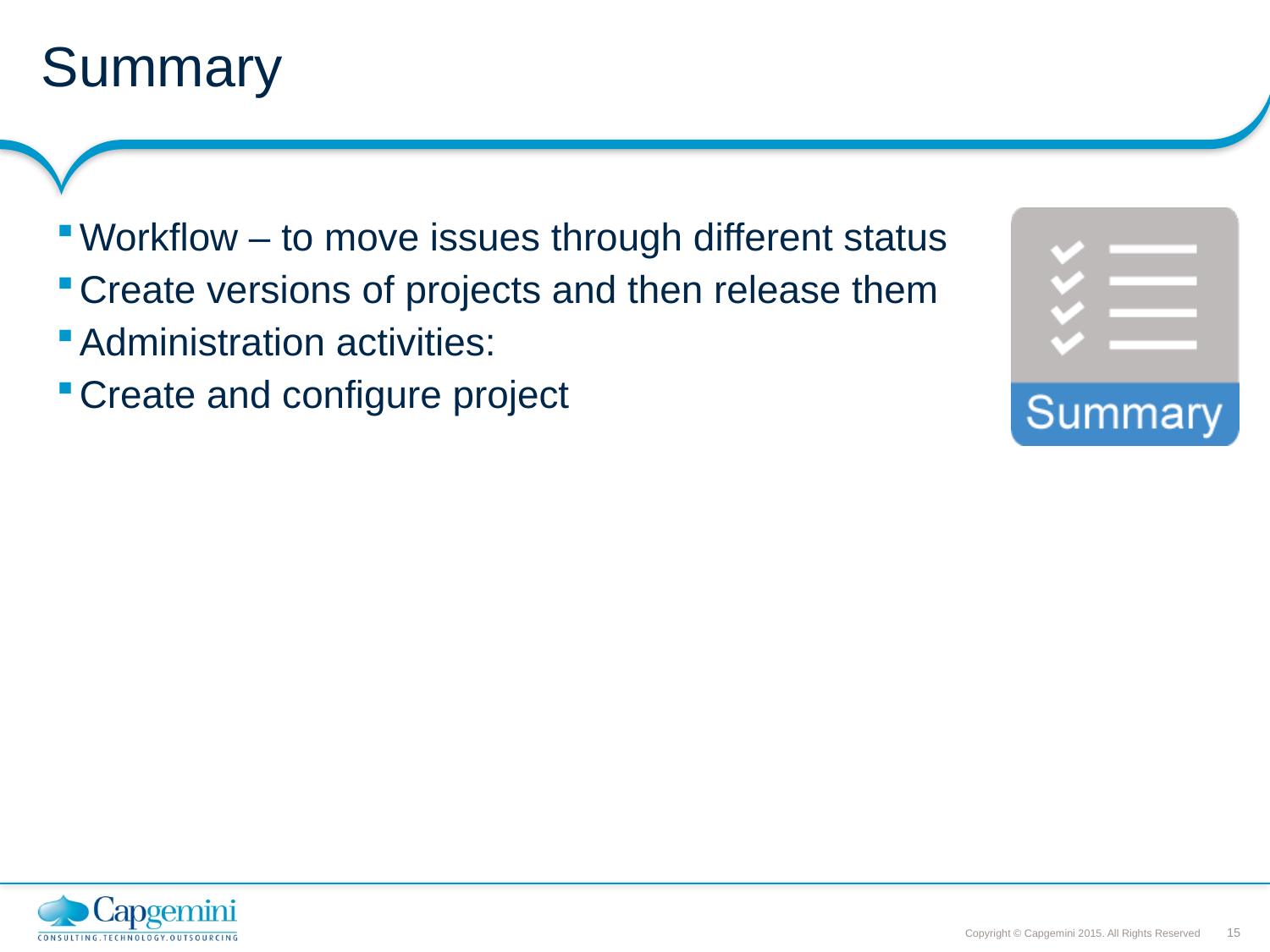

# Summary
Workflow – to move issues through different status
Create versions of projects and then release them
Administration activities:
Create and configure project